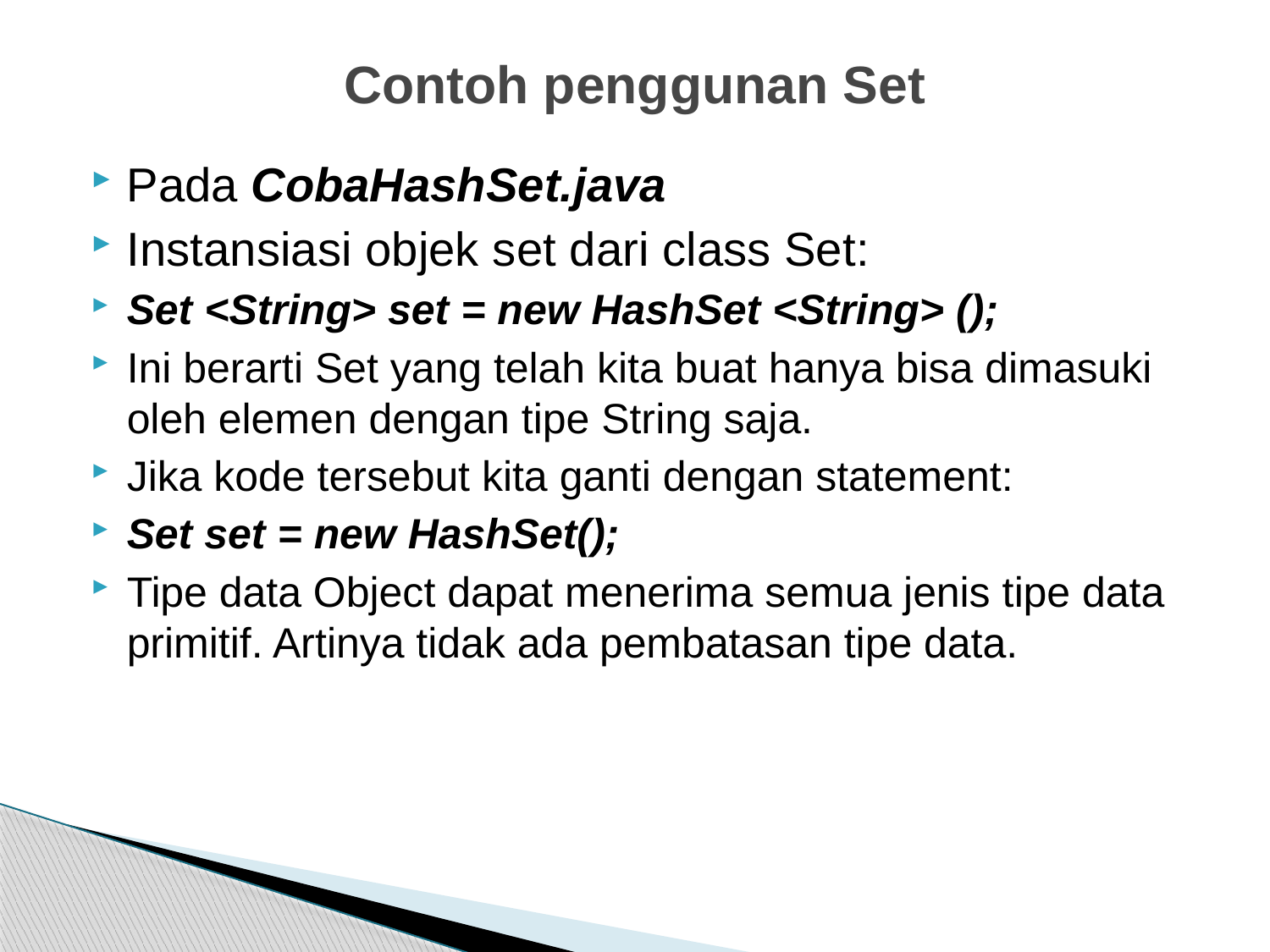

# Contoh penggunan Set
Pada CobaHashSet.java
Instansiasi objek set dari class Set:
Set <String> set = new HashSet <String> ();
Ini berarti Set yang telah kita buat hanya bisa dimasuki oleh elemen dengan tipe String saja.
Jika kode tersebut kita ganti dengan statement:
Set set = new HashSet();
Tipe data Object dapat menerima semua jenis tipe data primitif. Artinya tidak ada pembatasan tipe data.